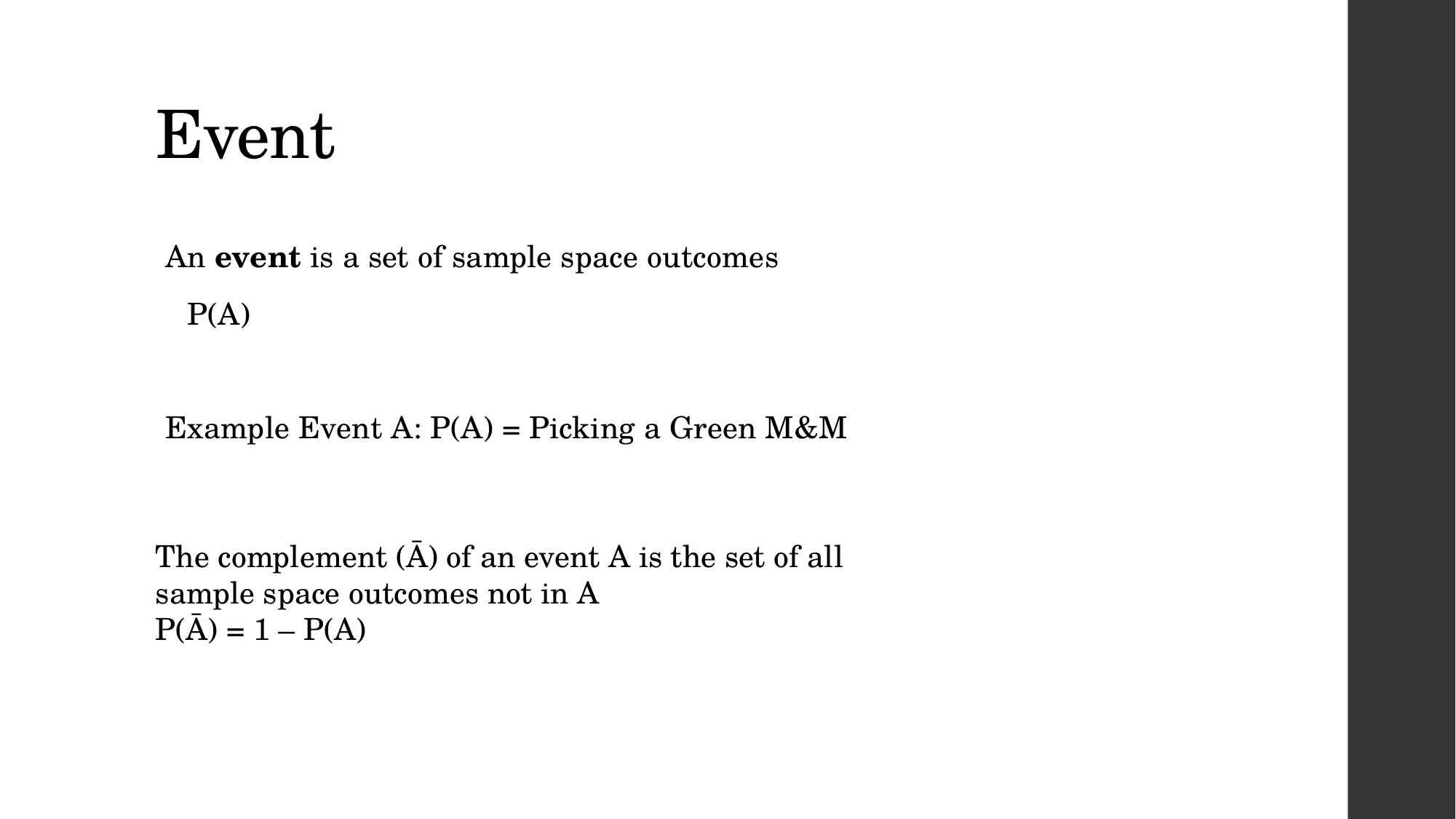

# Event
An event is a set of sample space outcomes
	P(A)

Example Event A: P(A) = Picking a Green M&M

The complement (Ā) of an event A is the set of all sample space outcomes not in A
P(Ā) = 1 – P(A)